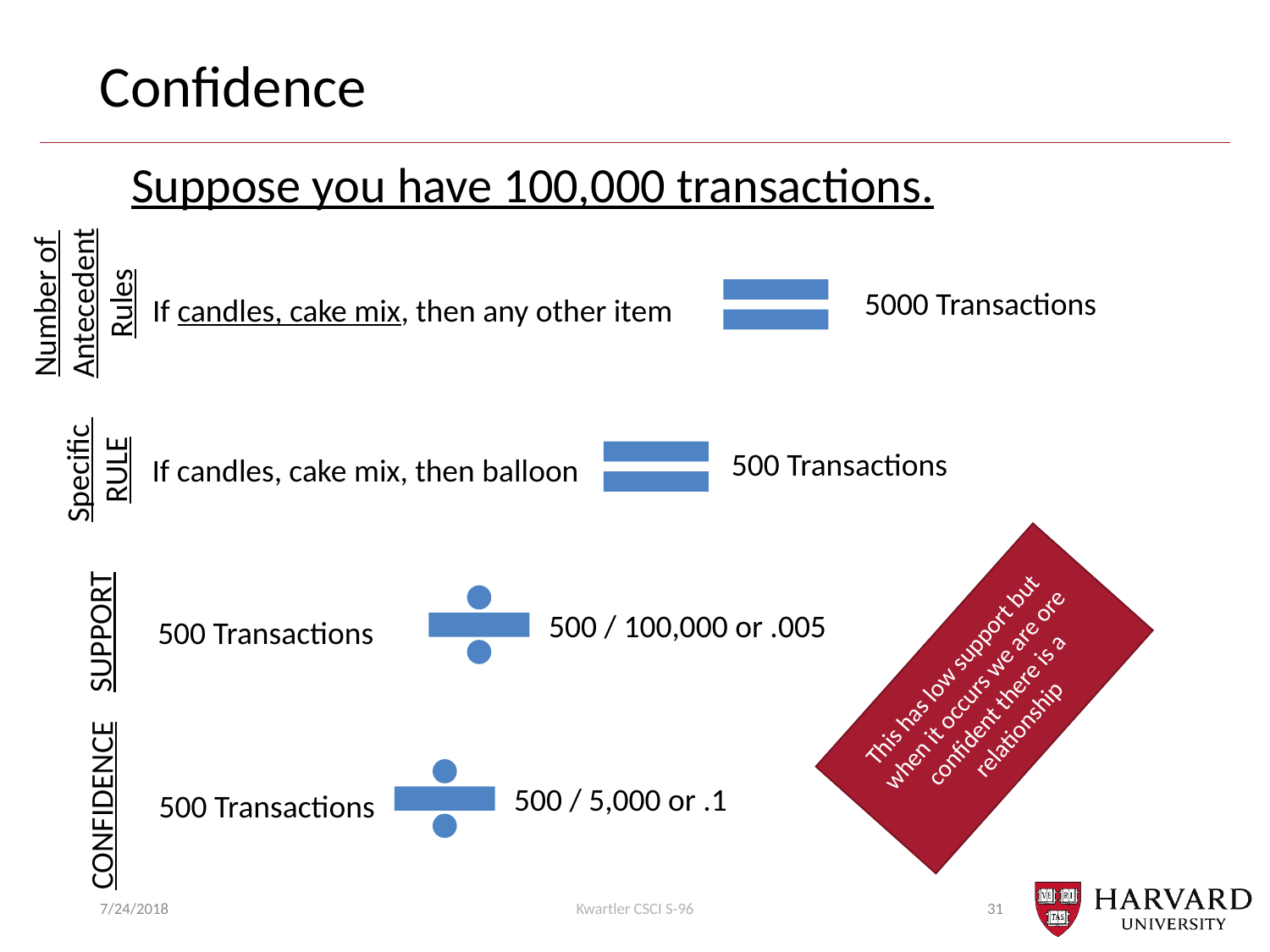

# Confidence
Suppose you have 100,000 transactions.
Number of
Antecedent
Rules

5000 Transactions
If candles, cake mix, then any other item

Specific
RULE
500 Transactions
If candles, cake mix, then balloon

500 / 100,000 or .005
SUPPORT
500 Transactions
This has low support but when it occurs we are ore confident there is a relationship

500 / 5,000 or .1
CONFIDENCE
500 Transactions
7/24/2018
Kwartler CSCI S-96
31